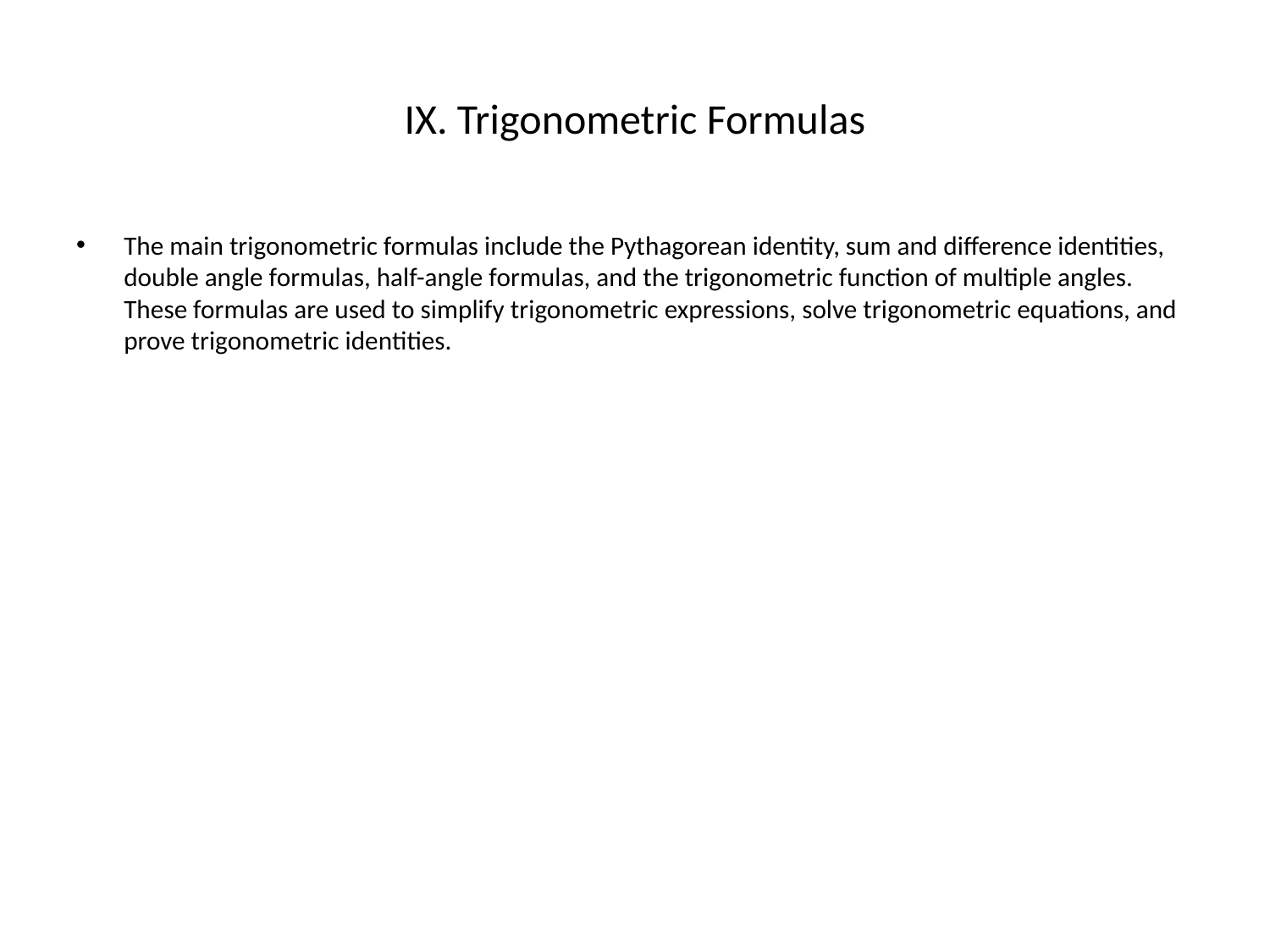

# IX. Trigonometric Formulas
The main trigonometric formulas include the Pythagorean identity, sum and difference identities, double angle formulas, half-angle formulas, and the trigonometric function of multiple angles. These formulas are used to simplify trigonometric expressions, solve trigonometric equations, and prove trigonometric identities.